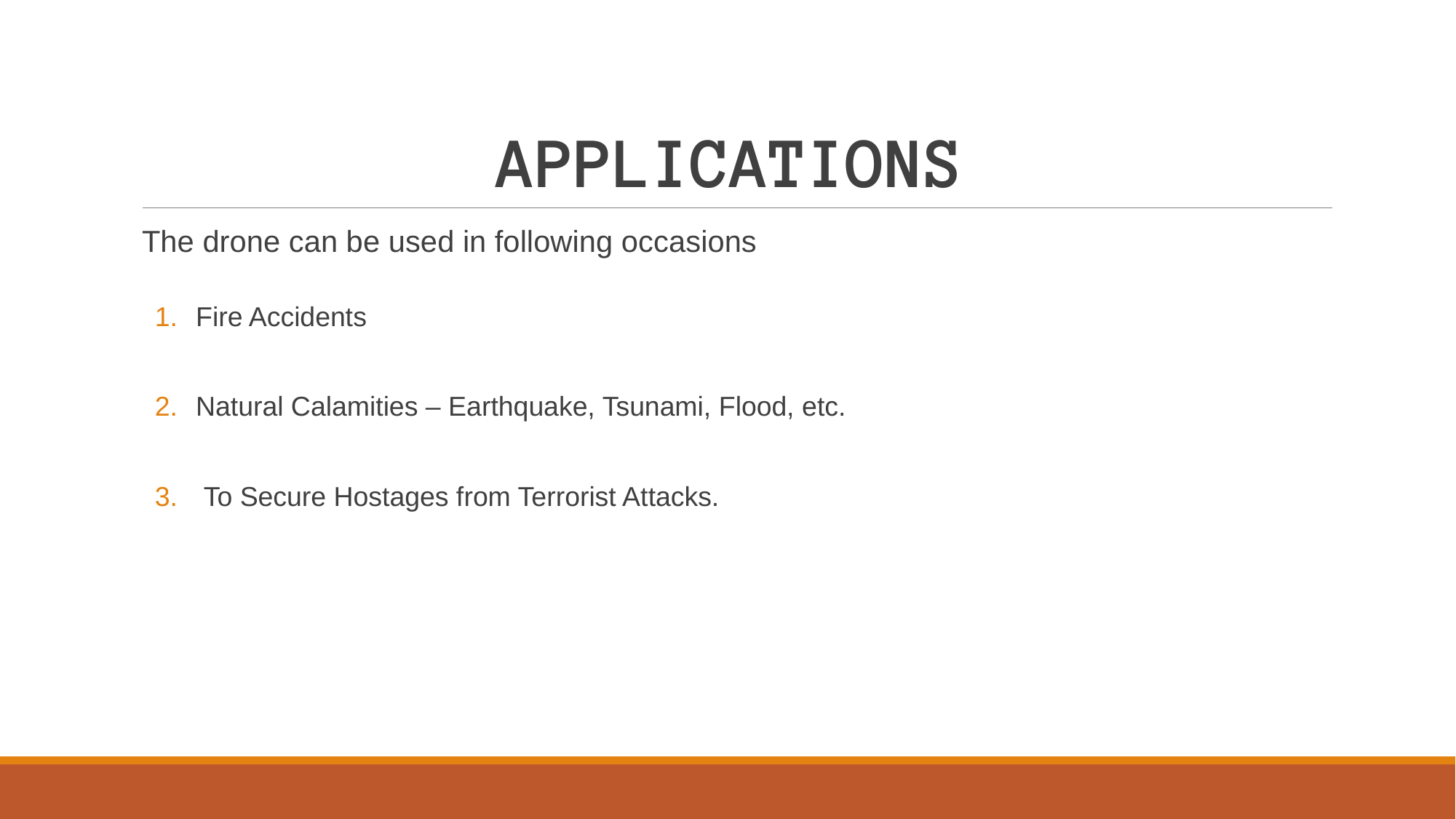

# APPLICATIONS
The drone can be used in following occasions

Fire Accidents

Natural Calamities – Earthquake, Tsunami, Flood, etc.

 To Secure Hostages from Terrorist Attacks.